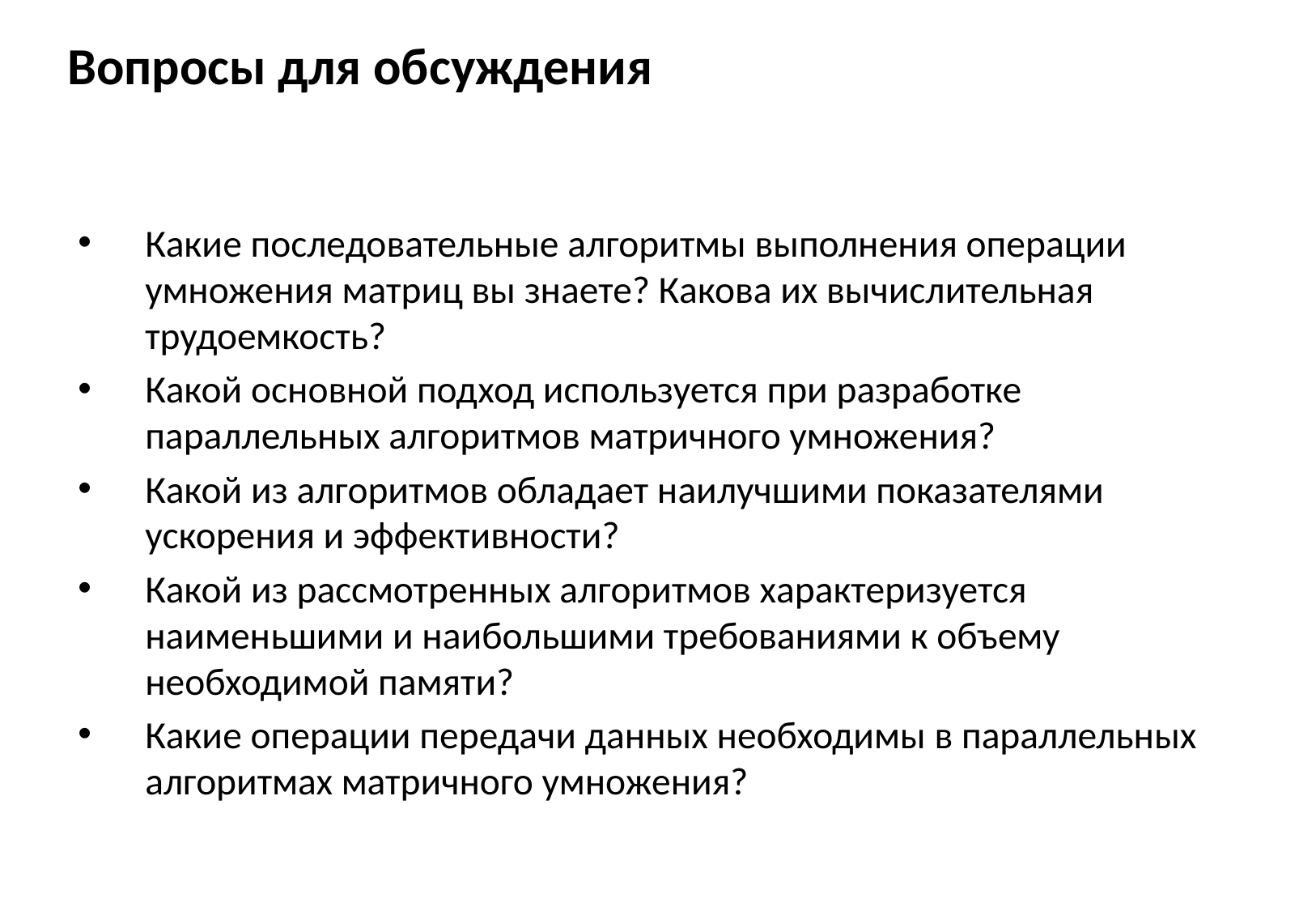

# Вопросы для обсуждения
Какие последовательные алгоритмы выполнения операции умножения матриц вы знаете? Какова их вычислительная трудоемкость?
Какой основной подход используется при разработке параллельных алгоритмов матричного умножения?
Какой из алгоритмов обладает наилучшими показателями ускорения и эффективности?
Какой из рассмотренных алгоритмов характеризуется наименьшими и наибольшими требованиями к объему необходимой памяти?
Какие операции передачи данных необходимы в параллельных алгоритмах матричного умножения?